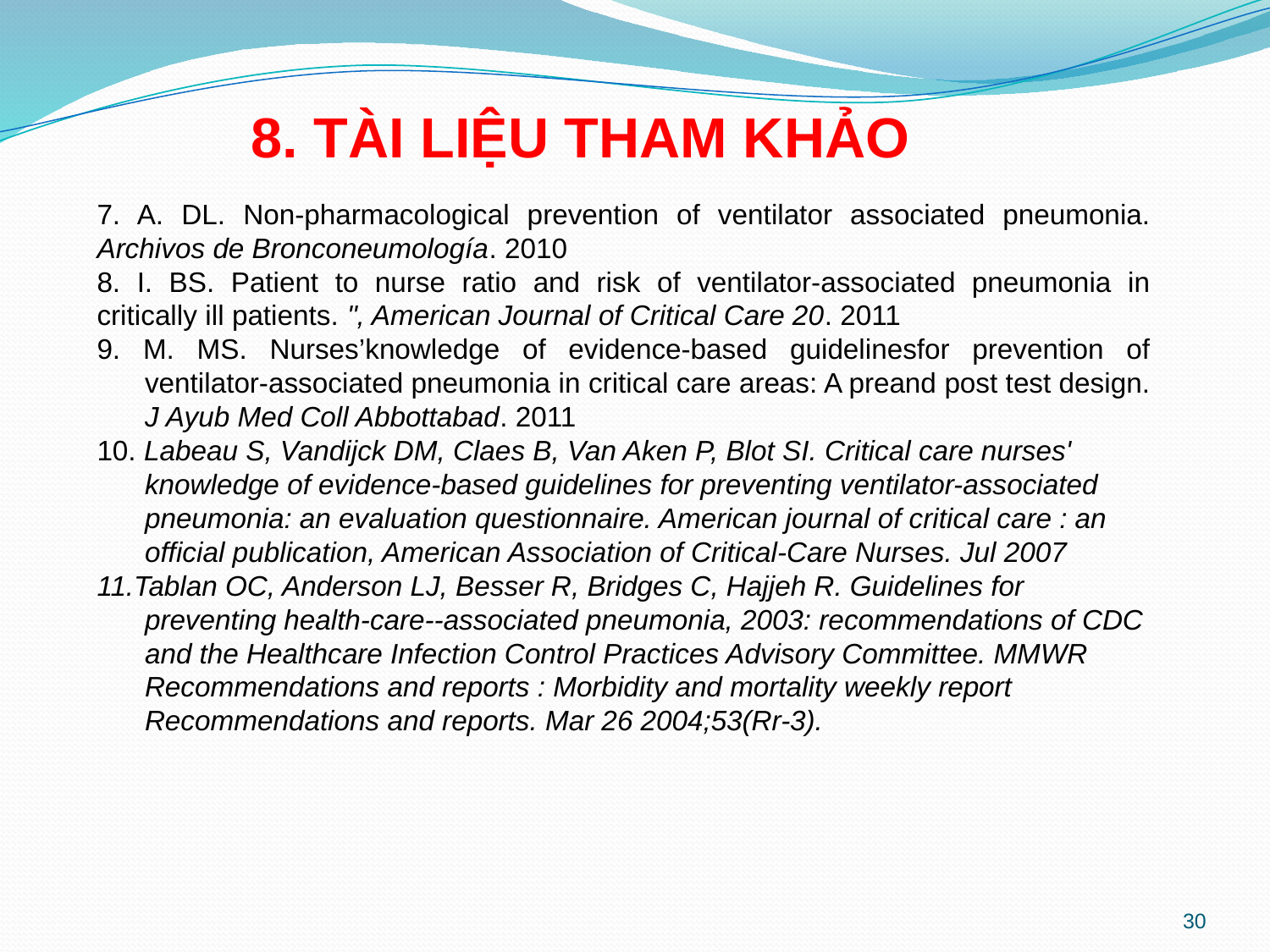

8. TÀI LIỆU THAM KHẢO

7. A. DL. Non-pharmacological prevention of ventilator associated pneumonia. Archivos de Bronconeumología. 2010
8. I. BS. Patient to nurse ratio and risk of ventilator-associated pneumonia in critically ill patients. ", American Journal of Critical Care 20. 2011
9. M. MS. Nurses’knowledge of evidence-based guidelinesfor prevention of ventilator-associated pneumonia in critical care areas: A preand post test design. J Ayub Med Coll Abbottabad. 2011
10. Labeau S, Vandijck DM, Claes B, Van Aken P, Blot SI. Critical care nurses' knowledge of evidence-based guidelines for preventing ventilator-associated pneumonia: an evaluation questionnaire. American journal of critical care : an official publication, American Association of Critical-Care Nurses. Jul 2007
11.Tablan OC, Anderson LJ, Besser R, Bridges C, Hajjeh R. Guidelines for preventing health-care--associated pneumonia, 2003: recommendations of CDC and the Healthcare Infection Control Practices Advisory Committee. MMWR Recommendations and reports : Morbidity and mortality weekly report Recommendations and reports. Mar 26 2004;53(Rr-3).
30